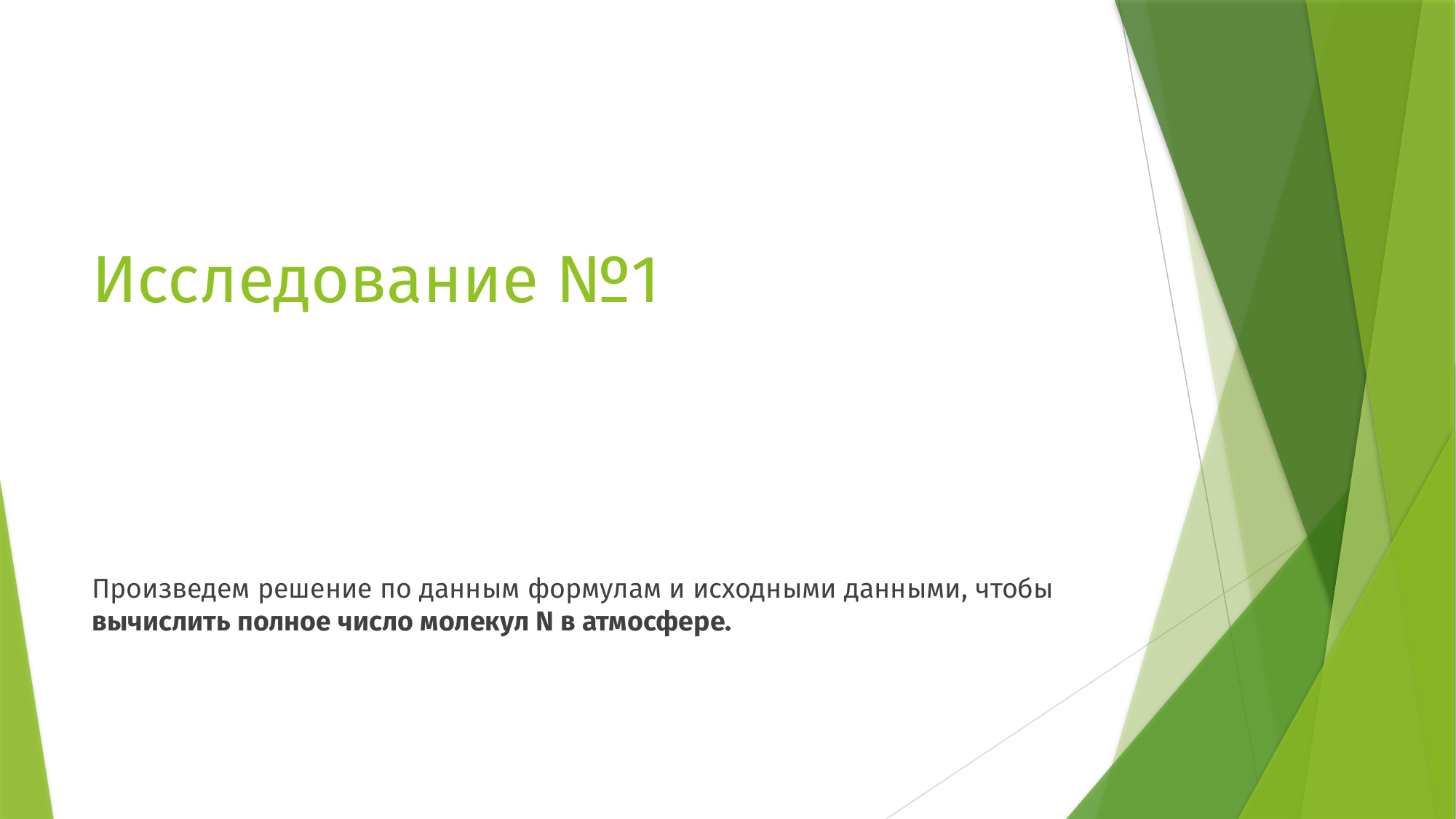

# Исследование №1
Произведем решение по данным формулам и исходными данными, чтобы вычислить полное число молекул N в атмосфере.